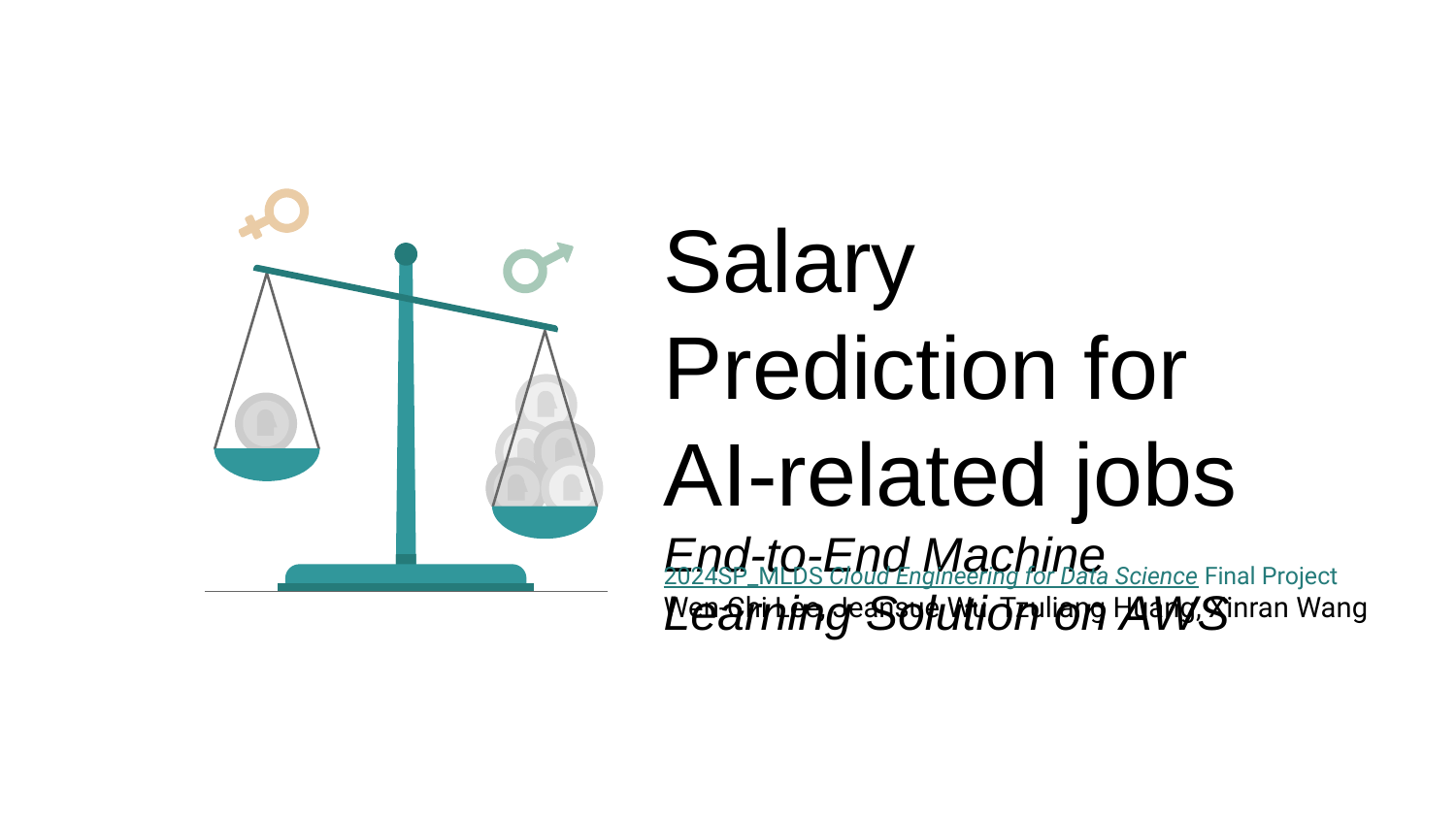

# Salary Prediction for AI-related jobs
End-to-End Machine Learning Solution on AWS

2024SP_MLDS Cloud Engineering for Data Science Final Project
Wen-Chi Lee, Jeansue Wu, Tzuliang Huang, Xinran Wang